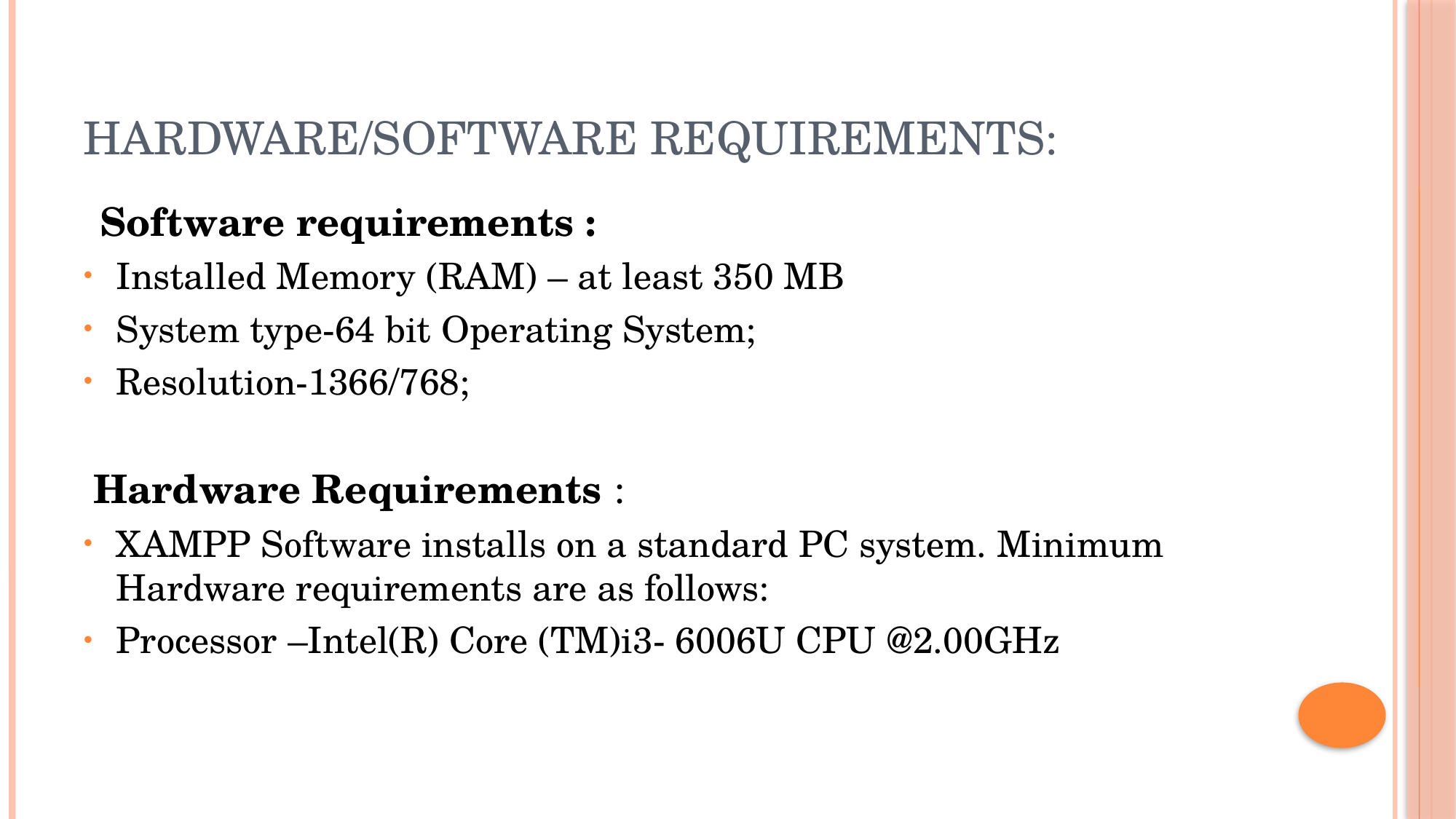

# Hardware/Software Requirements:
Software requirements :
Installed Memory (RAM) – at least 350 MB
System type-64 bit Operating System;
Resolution-1366/768;

Hardware Requirements :
XAMPP Software installs on a standard PC system. Minimum Hardware requirements are as follows:
Processor –Intel(R) Core (TM)i3- 6006U CPU @2.00GHz